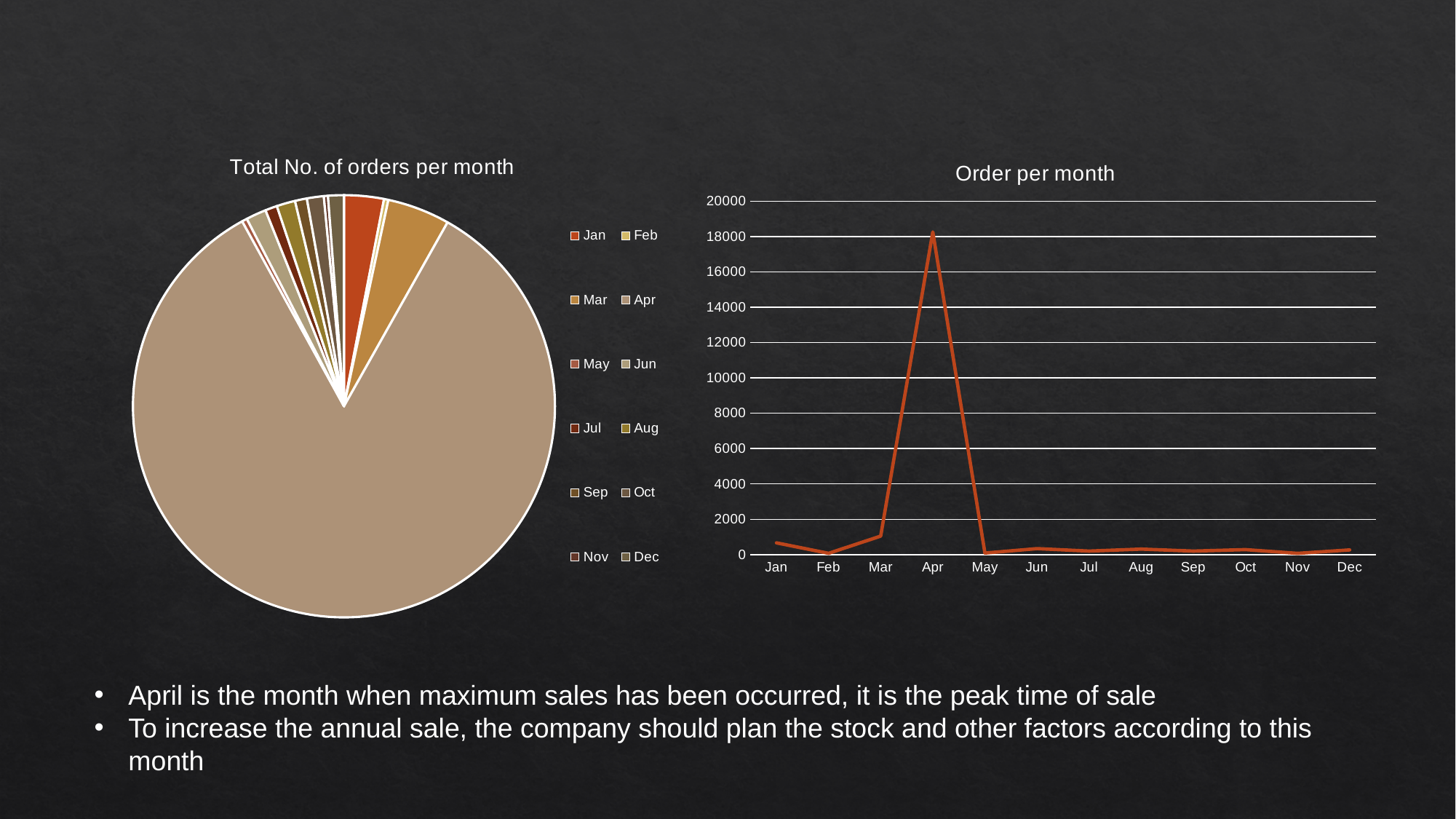

### Chart: Total No. of orders per month

| Category | Total |
|---|---|
| Jan | 664.0 |
| Feb | 73.0 |
| Mar | 1044.0 |
| Apr | 18263.0 |
| May | 86.0 |
| Jun | 338.0 |
| Jul | 199.0 |
| Aug | 310.0 |
| Sep | 198.0 |
| Oct | 282.0 |
| Nov | 69.0 |
| Dec | 263.0 |

### Chart: Order per month

| Category | Total |
|---|---|
| Jan | 664.0 |
| Feb | 73.0 |
| Mar | 1044.0 |
| Apr | 18263.0 |
| May | 86.0 |
| Jun | 338.0 |
| Jul | 199.0 |
| Aug | 310.0 |
| Sep | 198.0 |
| Oct | 282.0 |
| Nov | 69.0 |
| Dec | 263.0 |
April is the month when maximum sales has been occurred, it is the peak time of sale
To increase the annual sale, the company should plan the stock and other factors according to this month